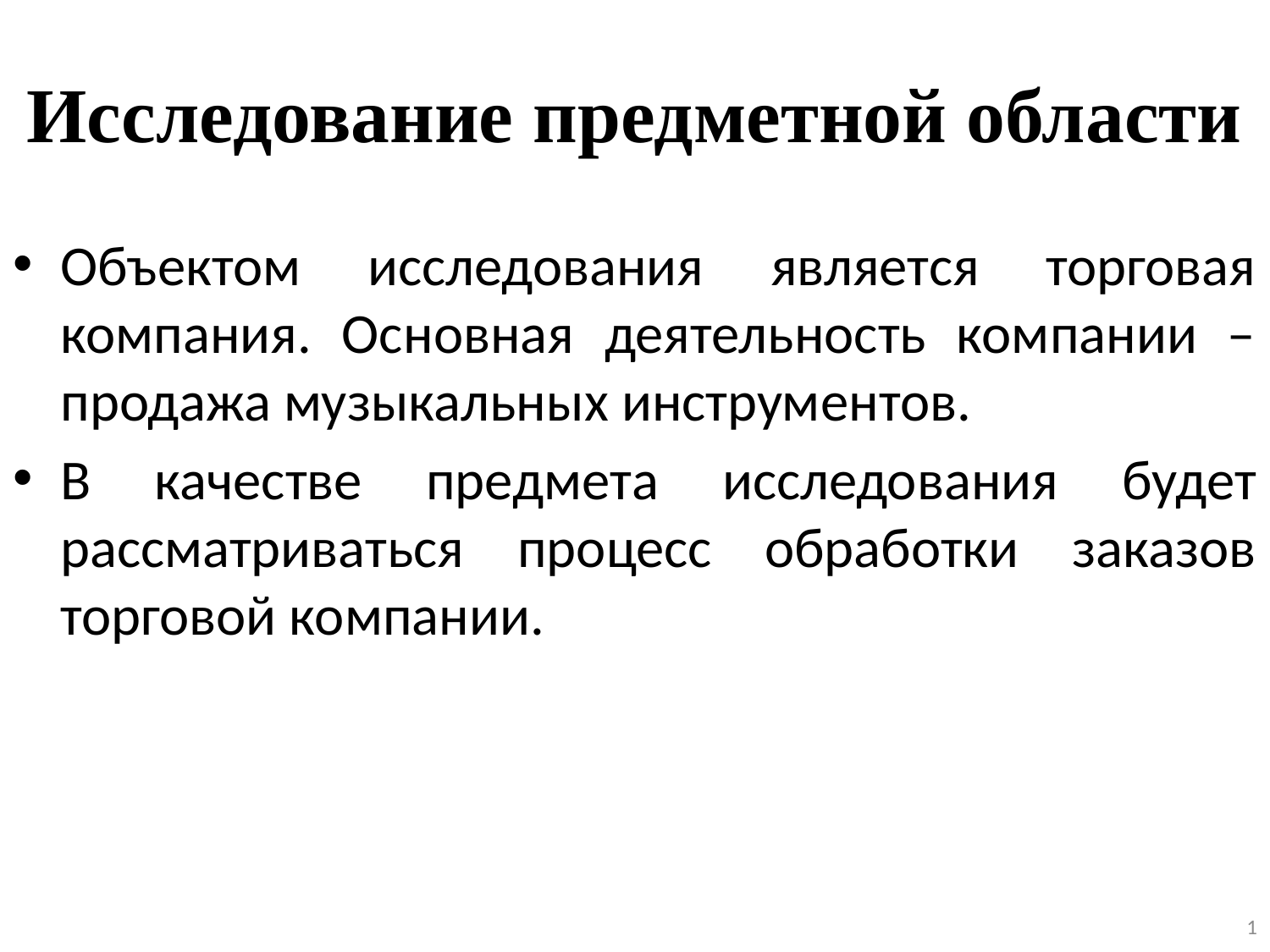

# Исследование предметной области
Объектом исследования является торговая компания. Основная деятельность компании – продажа музыкальных инструментов.
В качестве предмета исследования будет рассматриваться процесс обработки заказов торговой компании.

1